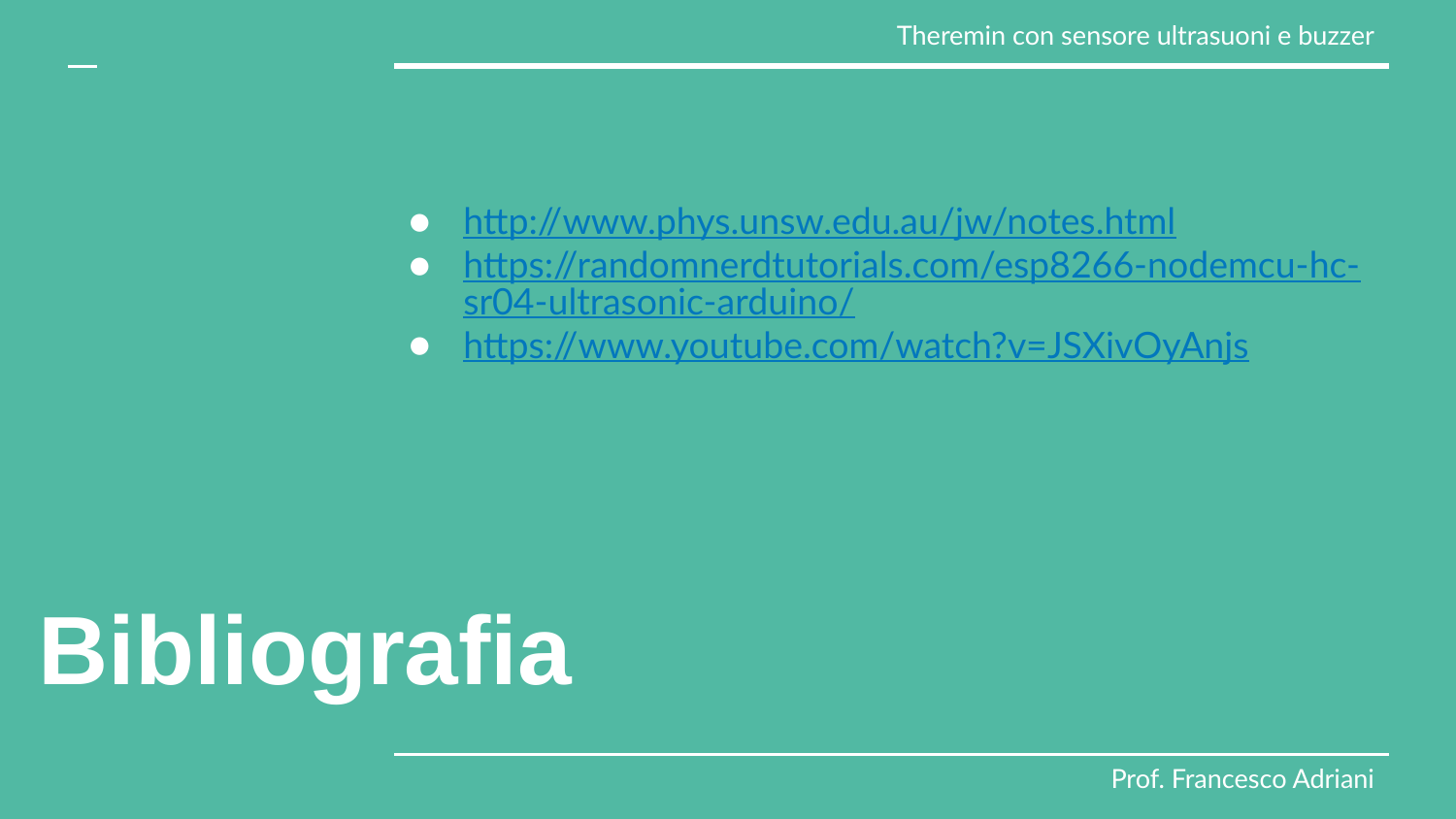

Theremin con sensore ultrasuoni e buzzer

http://www.phys.unsw.edu.au/jw/notes.html
https://randomnerdtutorials.com/esp8266-nodemcu-hc-sr04-ultrasonic-arduino/
https://www.youtube.com/watch?v=JSXivOyAnjs

# Bibliografia
Prof. Francesco Adriani